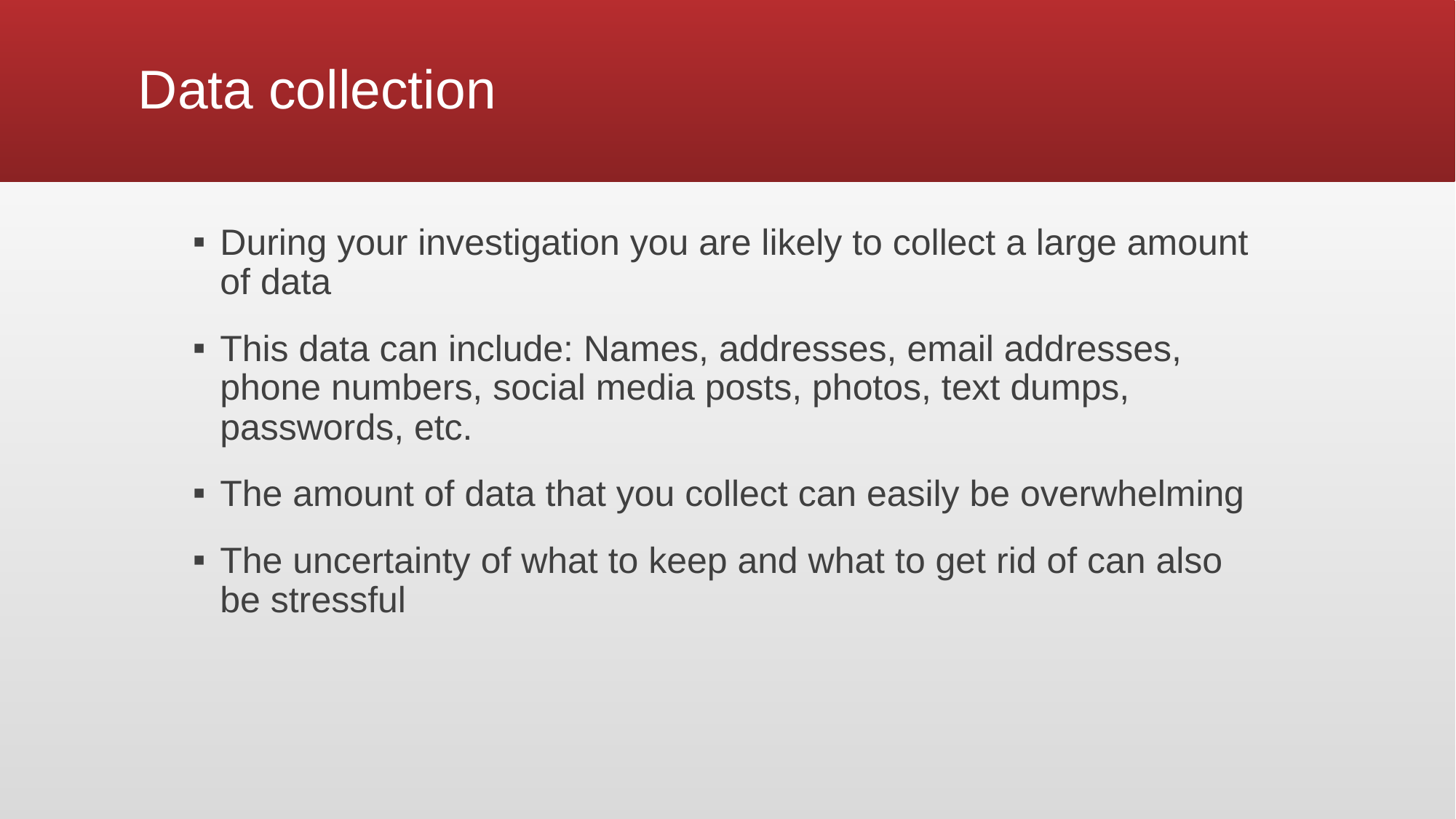

# Data collection
During your investigation you are likely to collect a large amount of data
This data can include: Names, addresses, email addresses, phone numbers, social media posts, photos, text dumps, passwords, etc.
The amount of data that you collect can easily be overwhelming
The uncertainty of what to keep and what to get rid of can also be stressful